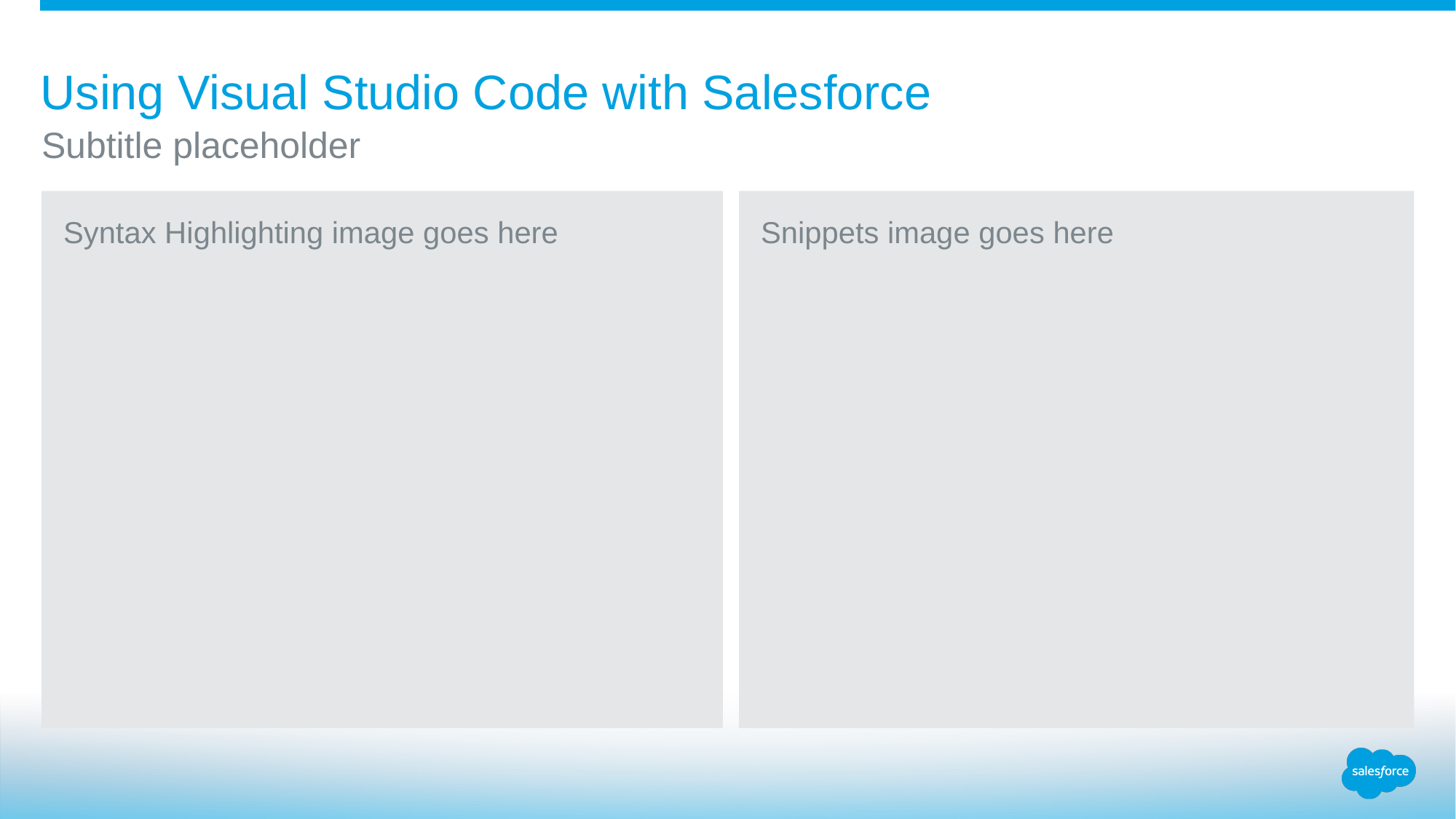

# Using Visual Studio Code with Salesforce
Subtitle placeholder
Syntax Highlighting image goes here
Snippets image goes here